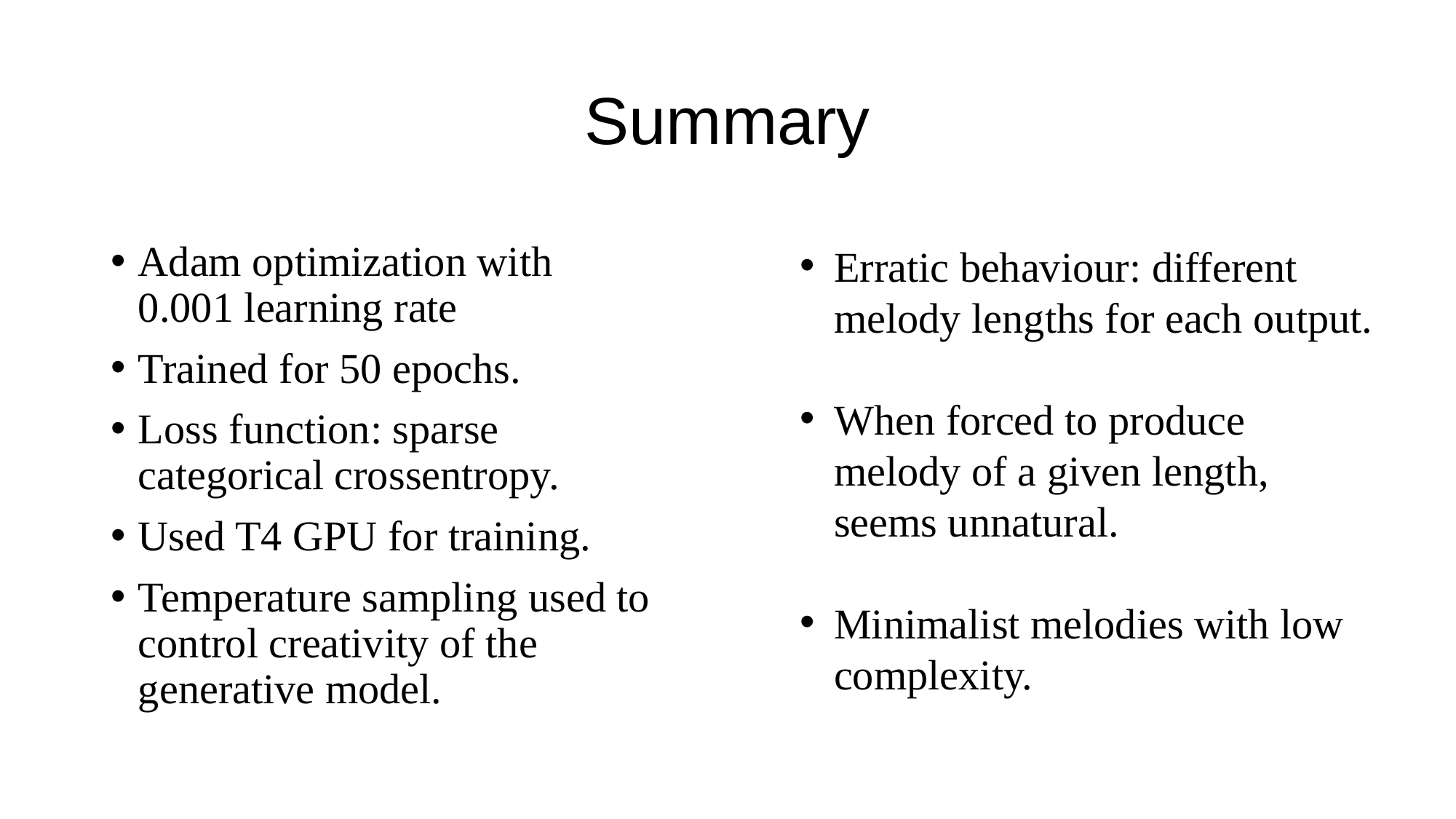

# Summary
Adam optimization with 0.001 learning rate
Trained for 50 epochs.
Loss function: sparse categorical crossentropy.
Used T4 GPU for training.
Temperature sampling used to control creativity of the generative model.

Erratic behaviour: different melody lengths for each output.

When forced to produce melody of a given length, seems unnatural.

Minimalist melodies with low complexity.